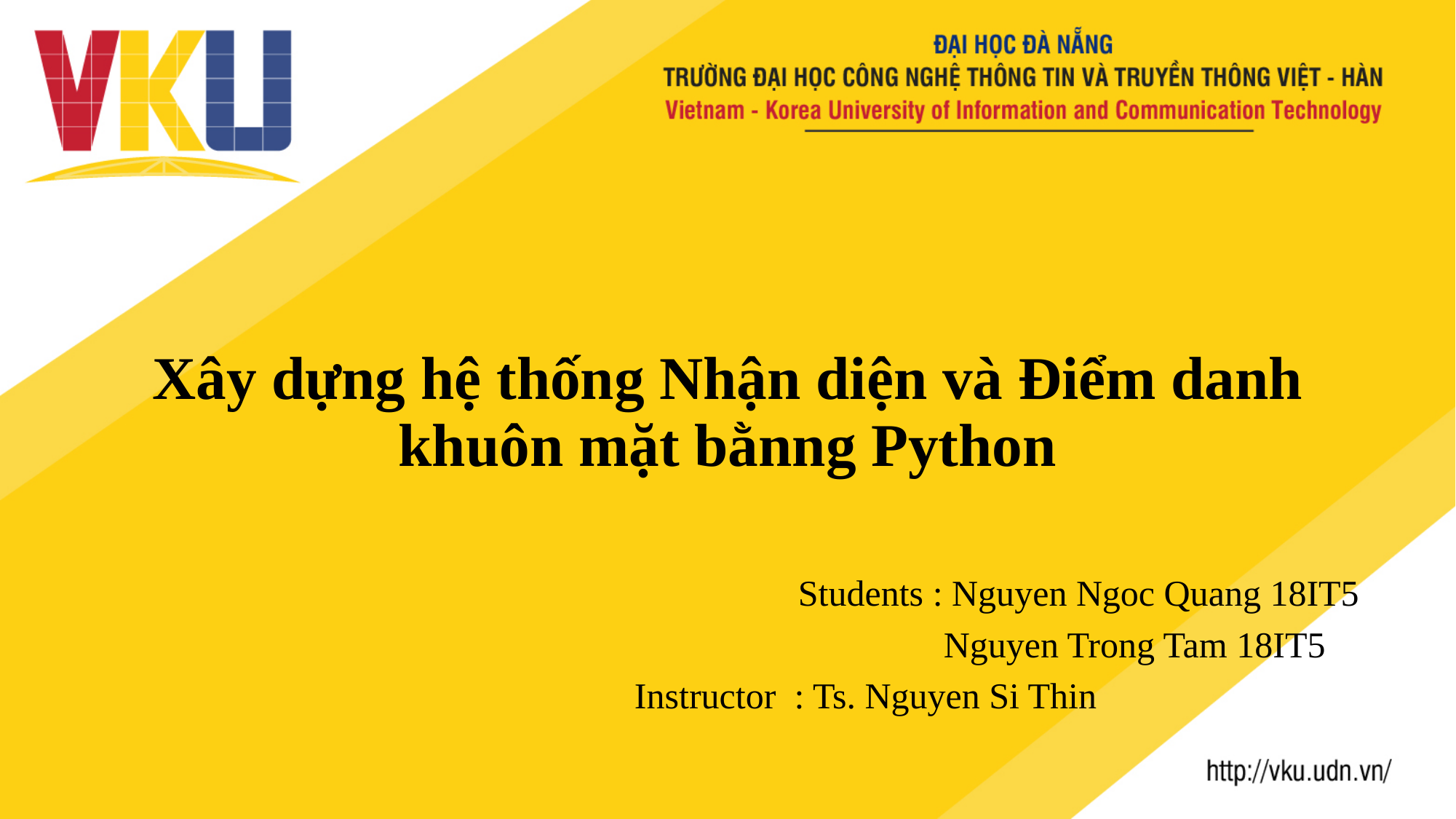

Xây dựng hệ thống Nhận diện và Điểm danh khuôn mặt bằnng Python
	            Students : Nguyen Ngoc Quang 18IT5
	                            Nguyen Trong Tam 18IT5
      Instructor  : Ts. Nguyen Si Thin